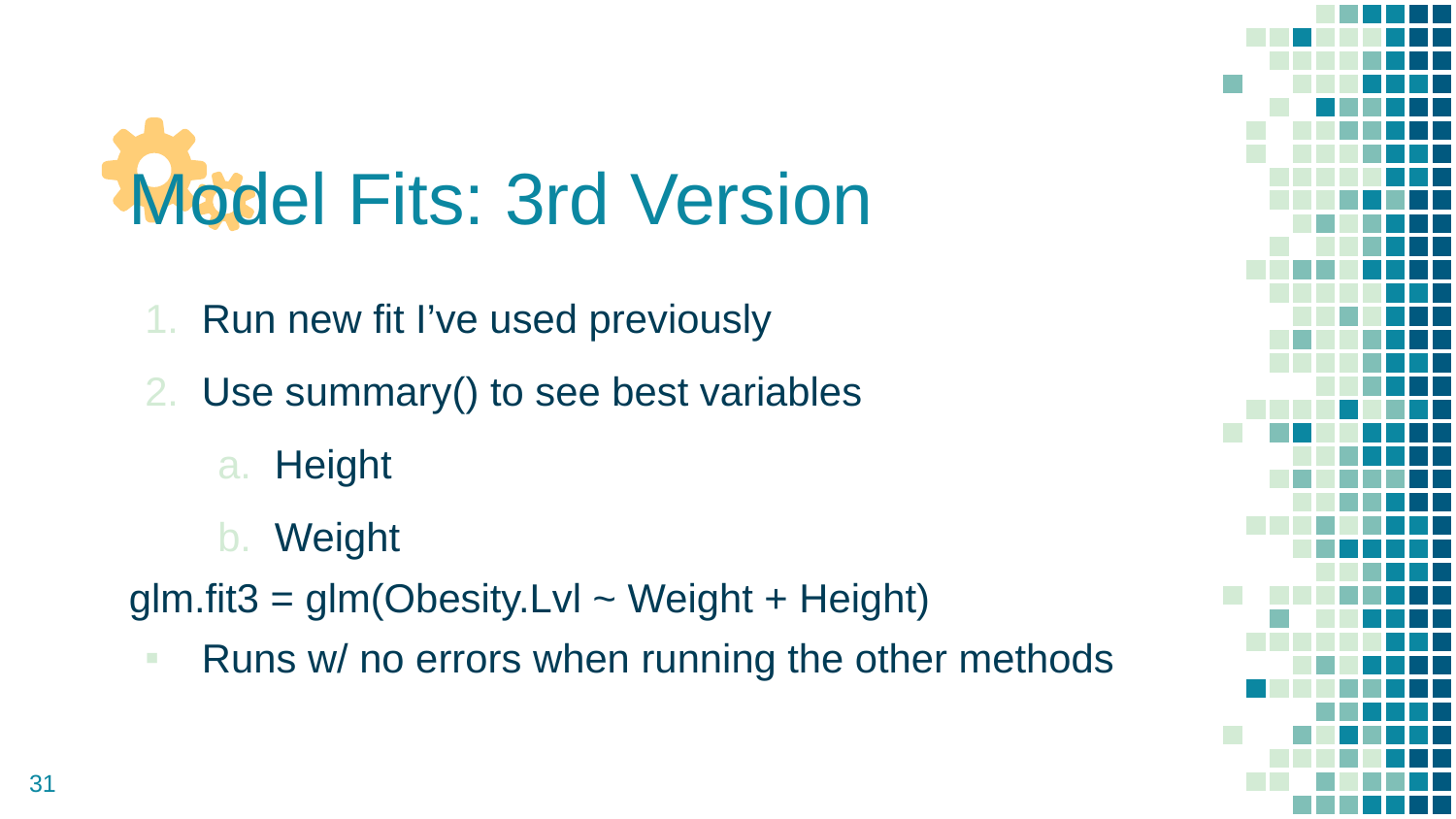

# Model Fits: 3rd Version

Run new fit I’ve used previously
Use summary() to see best variables
Height
Weight
glm.fit3 = glm(Obesity.Lvl ~ Weight + Height)
Runs w/ no errors when running the other methods
31